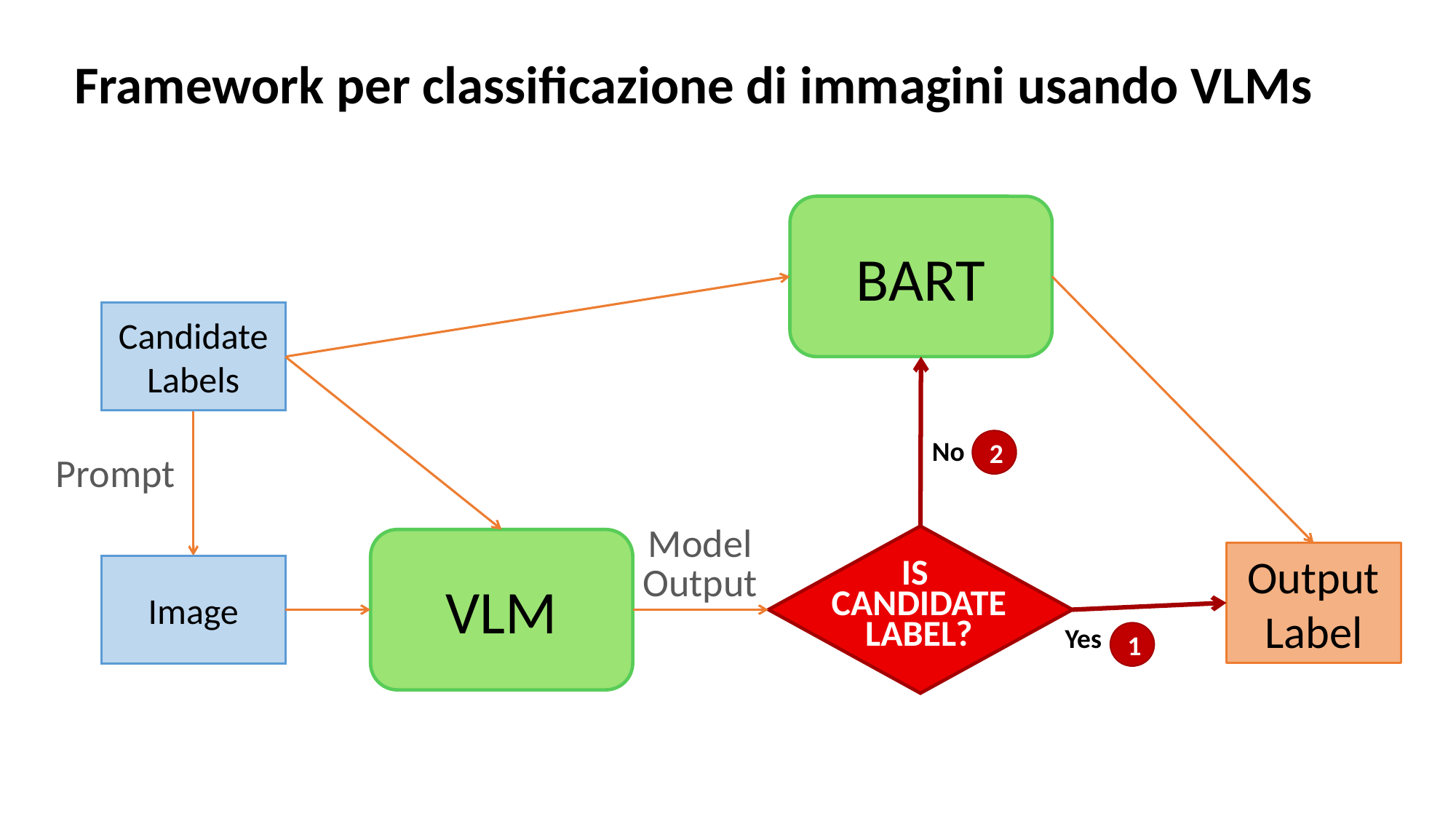

Framework per classificazione di immagini usando VLMs
BART
Candidate Labels
No
2
Prompt
Model Output

VLM
Output
Label
Image
IS
CANDIDATE
LABEL?
Yes
1